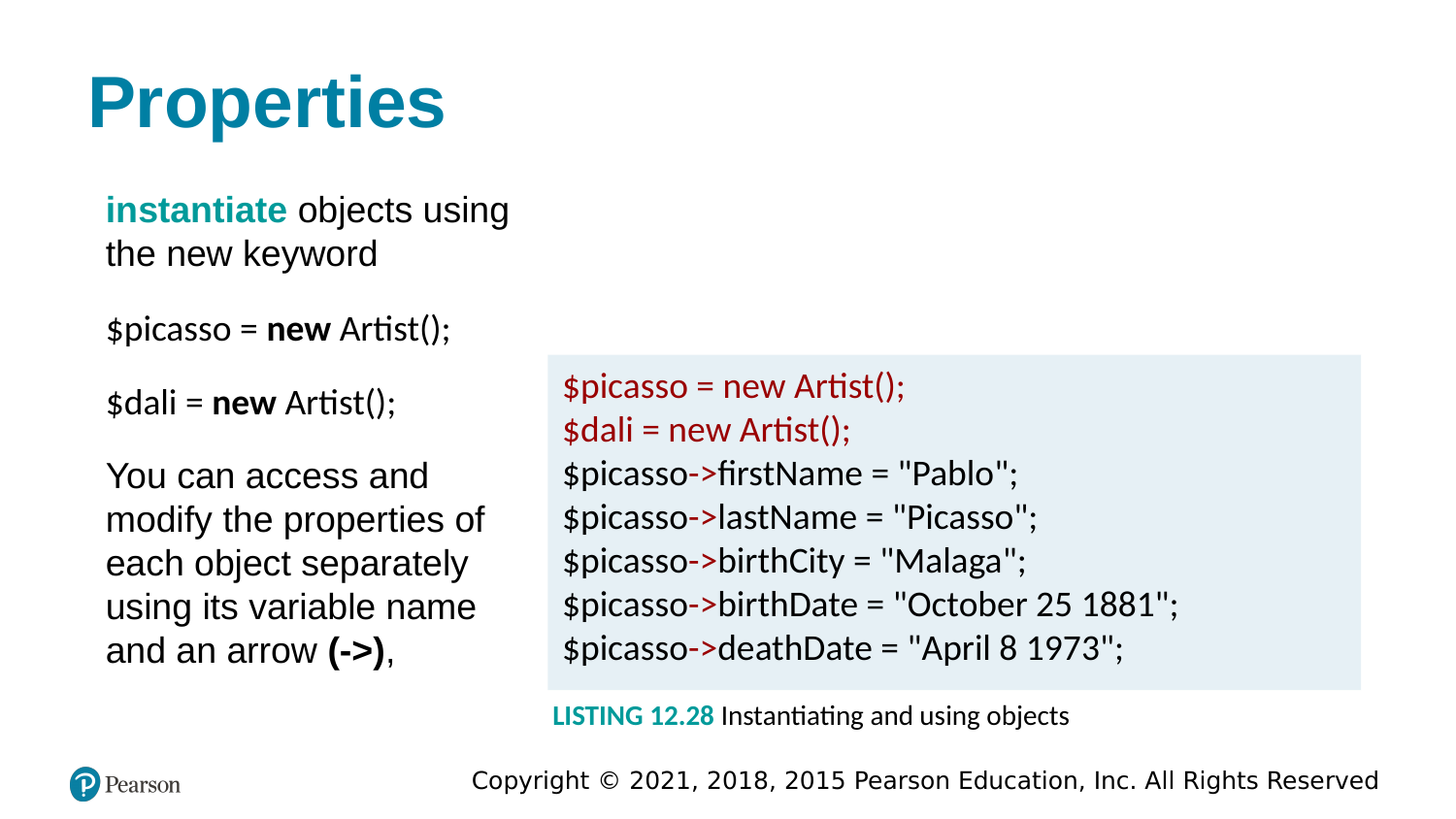

# Properties
instantiate objects using the new keyword
$picasso = new Artist();
$dali = new Artist();
You can access and modify the properties of each object separately using its variable name and an arrow (->),
$picasso = new Artist();
$dali = new Artist();
$picasso->firstName = "Pablo";
$picasso->lastName = "Picasso";
$picasso->birthCity = "Malaga";
$picasso->birthDate = "October 25 1881";
$picasso->deathDate = "April 8 1973";
LISTING 12.28 Instantiating and using objects